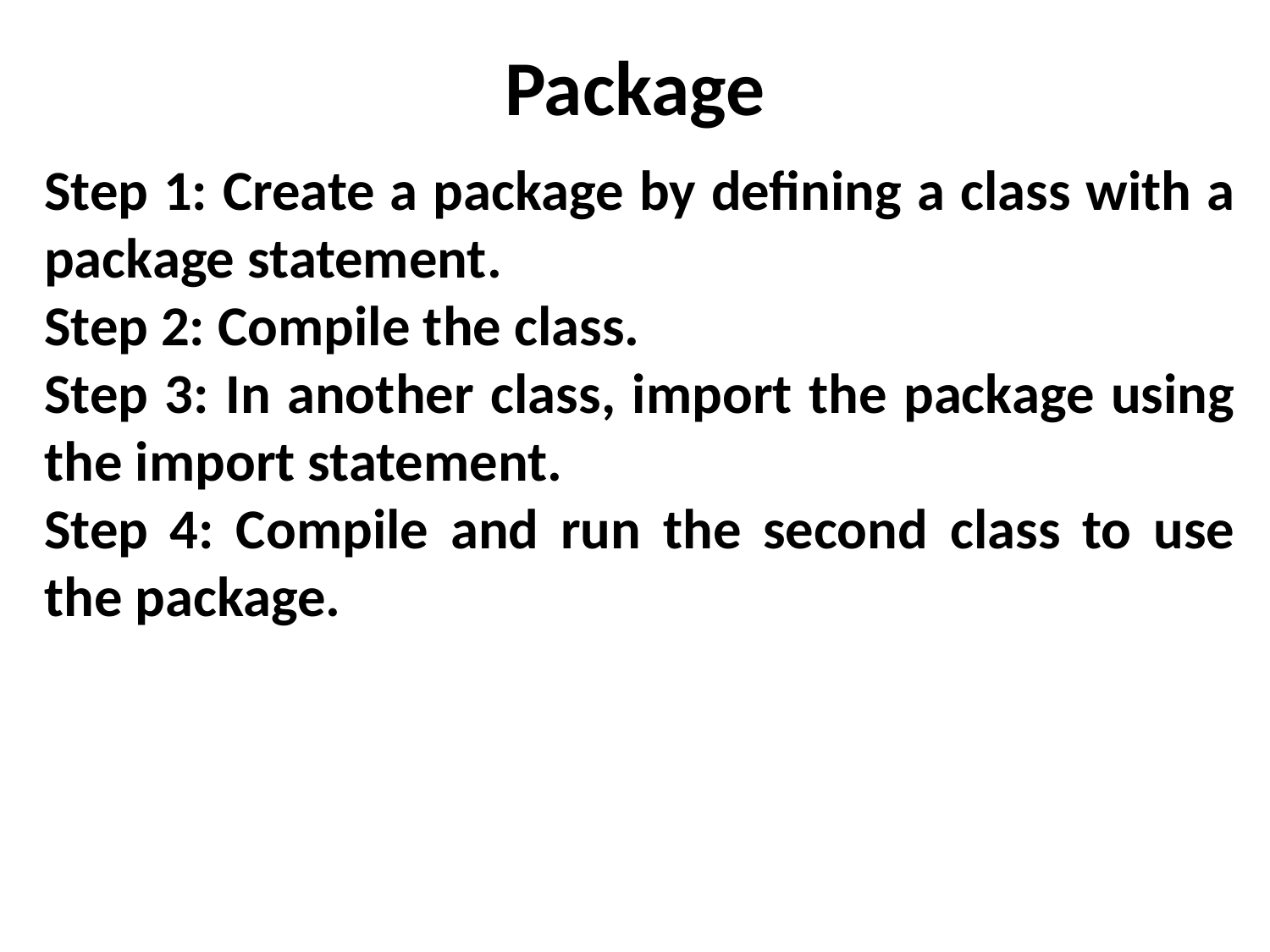

# Package
Step 1: Create a package by defining a class with a package statement.
Step 2: Compile the class.
Step 3: In another class, import the package using the import statement.
Step 4: Compile and run the second class to use the package.